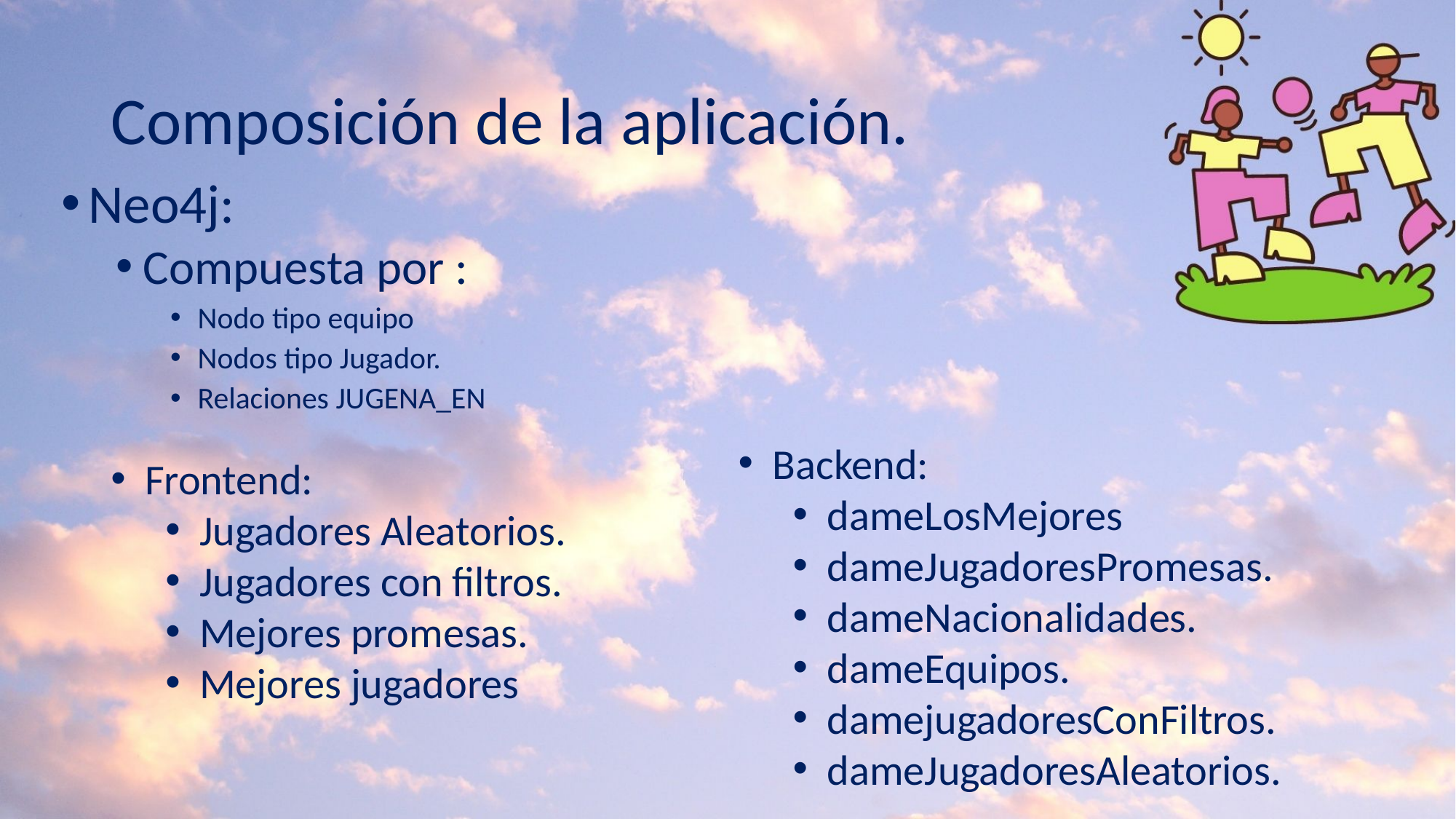

# Composición de la aplicación.
Neo4j:
Compuesta por :
Nodo tipo equipo
Nodos tipo Jugador.
Relaciones JUGENA_EN

Backend:
dameLosMejores
dameJugadoresPromesas.
dameNacionalidades.
dameEquipos.
damejugadoresConFiltros.
dameJugadoresAleatorios.

Frontend:
Jugadores Aleatorios.
Jugadores con filtros.
Mejores promesas.
Mejores jugadores